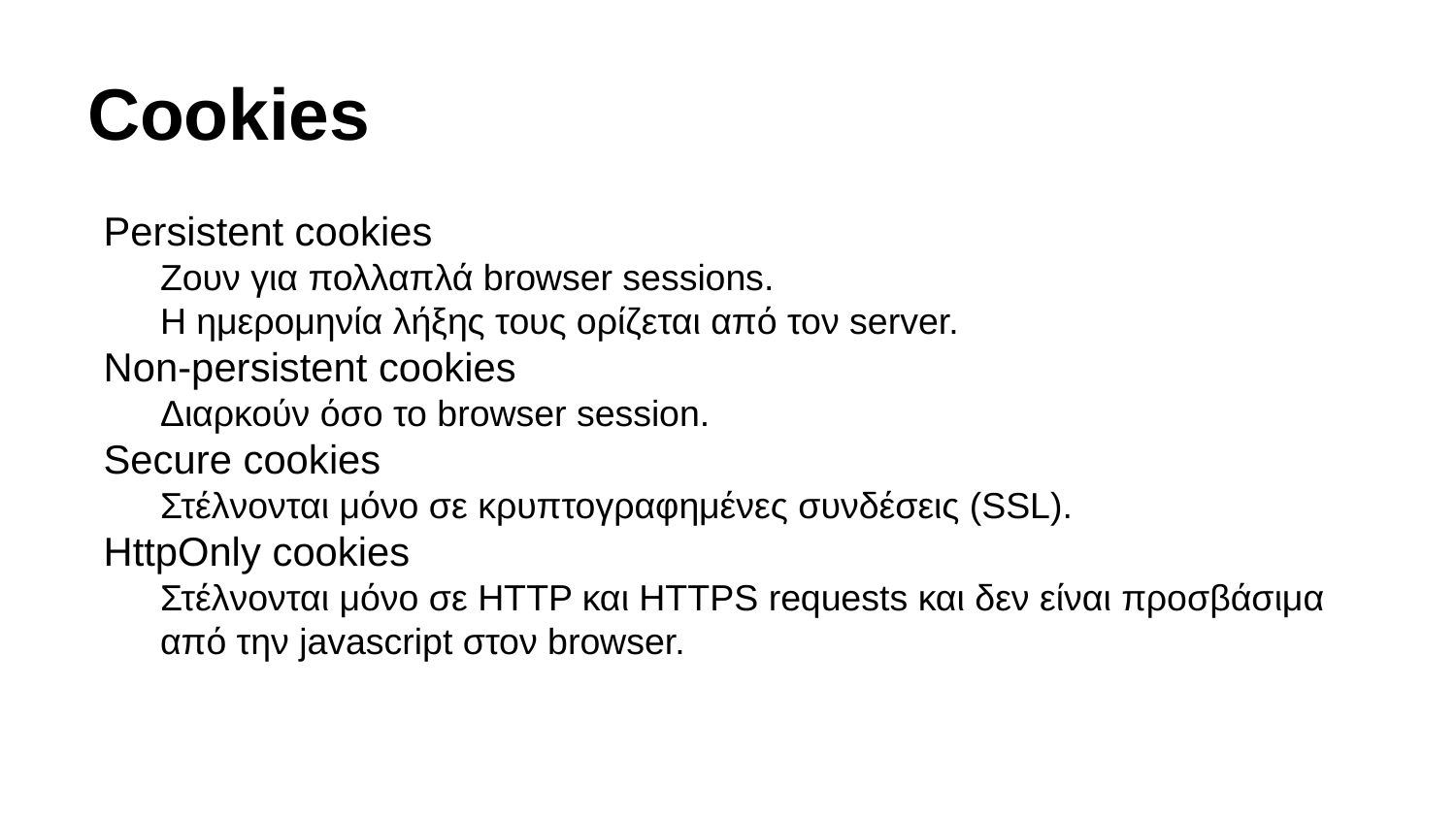

# Cookies
Persistent cookies
Ζουν για πολλαπλά browser sessions.
Η ημερομηνία λήξης τους ορίζεται από τον server.
Non-persistent cookies
Διαρκούν όσο το browser session.
Secure cookies
Στέλνονται μόνο σε κρυπτογραφημένες συνδέσεις (SSL).
HttpOnly cookies
Στέλνονται μόνο σε HTTP και HTTPS requests και δεν είναι προσβάσιμα από την javascript στον browser.